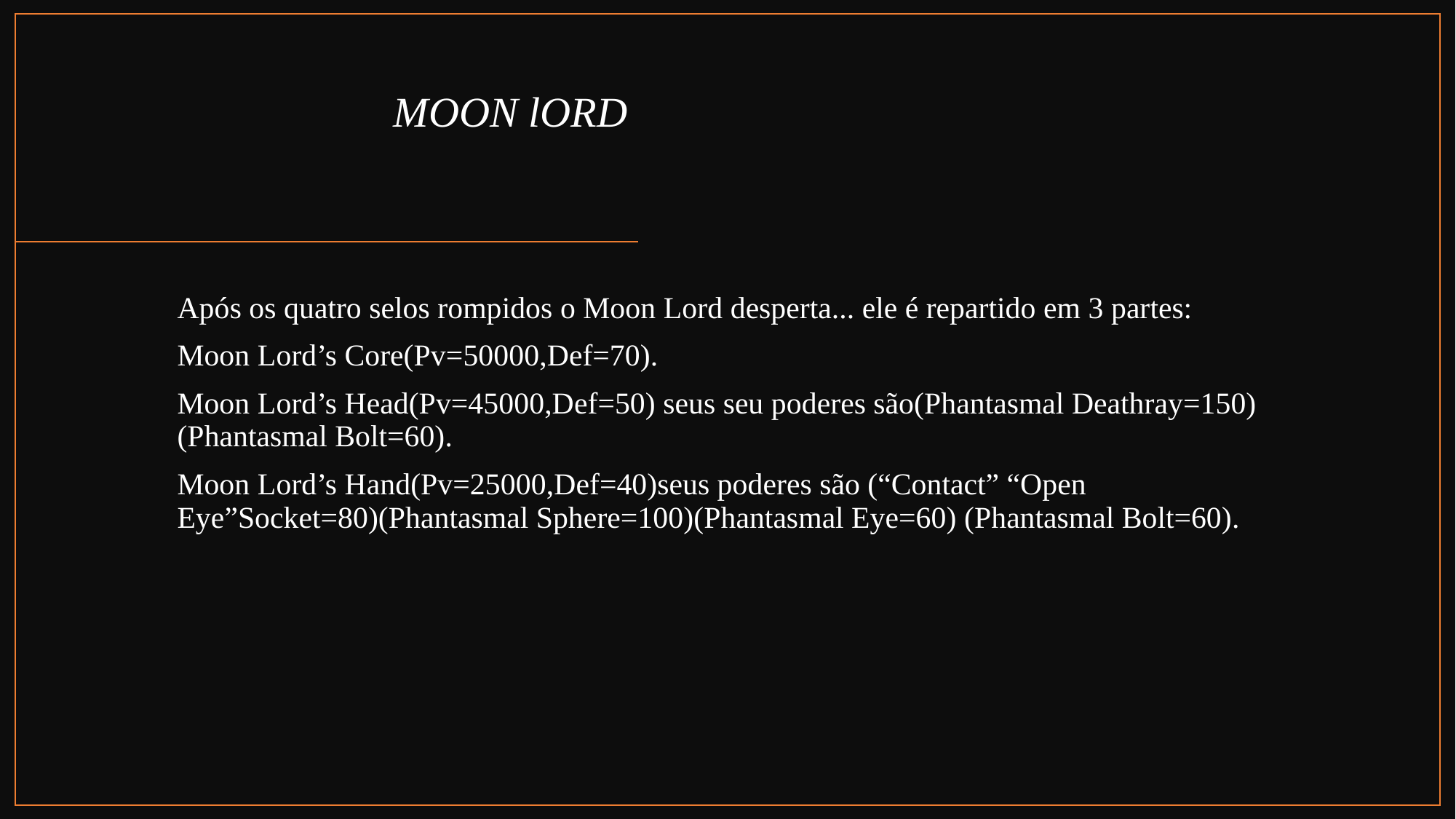

# MOON lORD
Após os quatro selos rompidos o Moon Lord desperta... ele é repartido em 3 partes:
Moon Lord’s Core(Pv=50000,Def=70).
Moon Lord’s Head(Pv=45000,Def=50) seus seu poderes são(Phantasmal Deathray=150)(Phantasmal Bolt=60).
Moon Lord’s Hand(Pv=25000,Def=40)seus poderes são (“Contact” “Open Eye”Socket=80)(Phantasmal Sphere=100)(Phantasmal Eye=60) (Phantasmal Bolt=60).